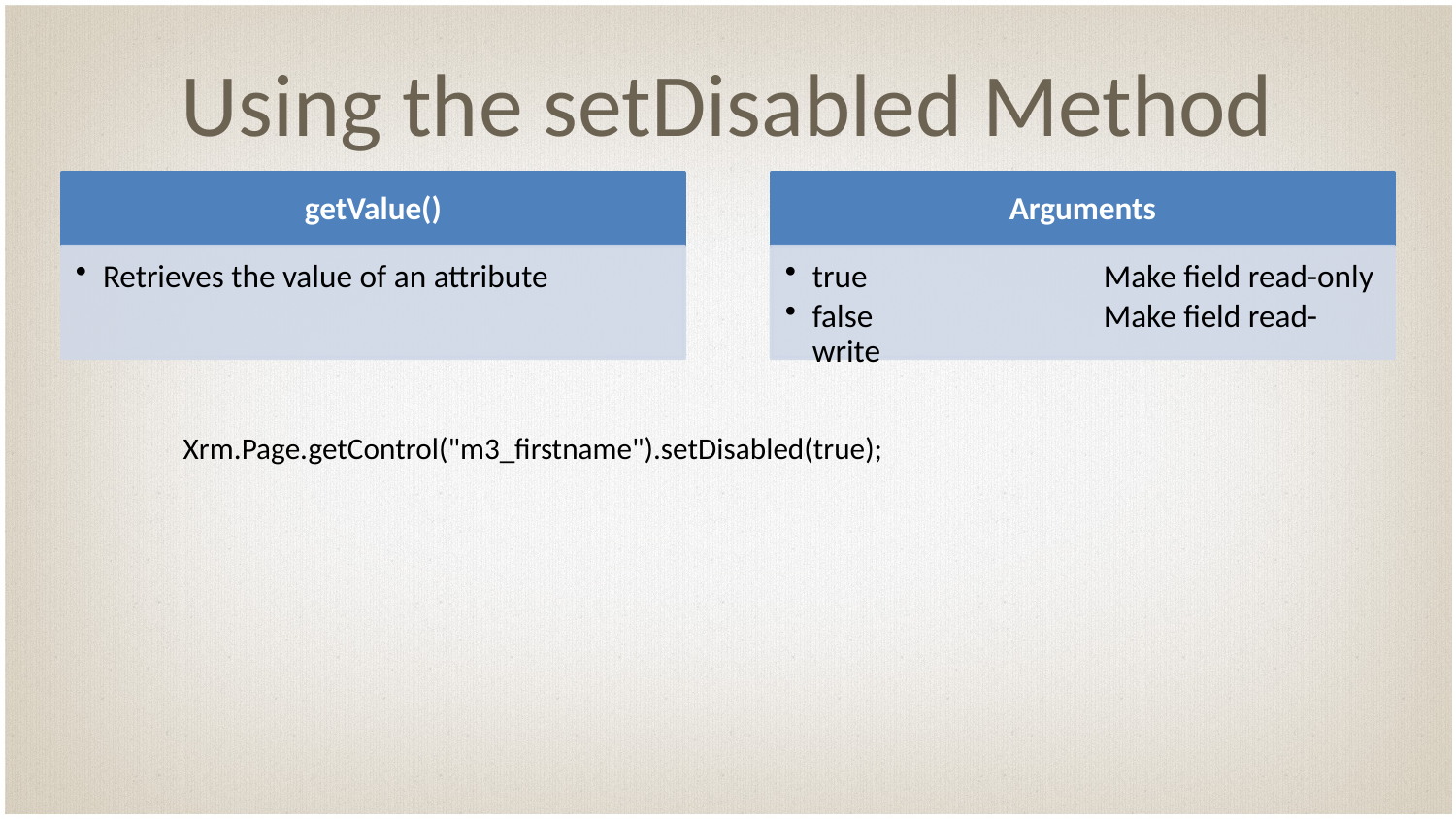

# Using the setDisabled Method
getValue()
Retrieves the value of an attribute
Arguments
true		Make field read-only
false		Make field read-write
Xrm.Page.getControl("m3_firstname").setDisabled(true);